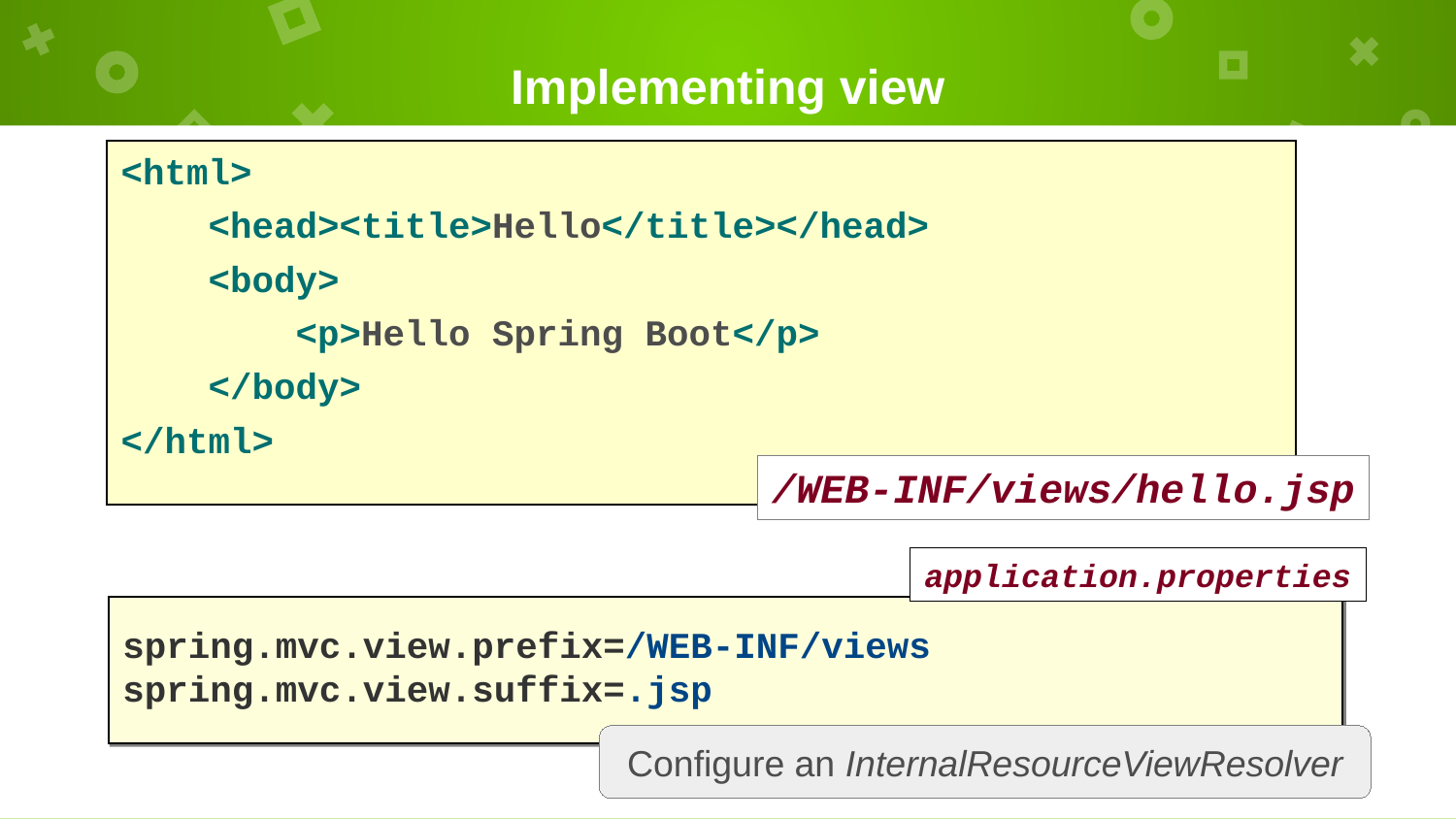

# Implementing view
<html>
    <head><title>Hello</title></head>
    <body>
        <p>Hello Spring Boot</p>
    </body>
</html>
/WEB-INF/views/hello.jsp
application.properties
spring.mvc.view.prefix=/WEB-INF/views
spring.mvc.view.suffix=.jsp
Configure an InternalResourceViewResolver